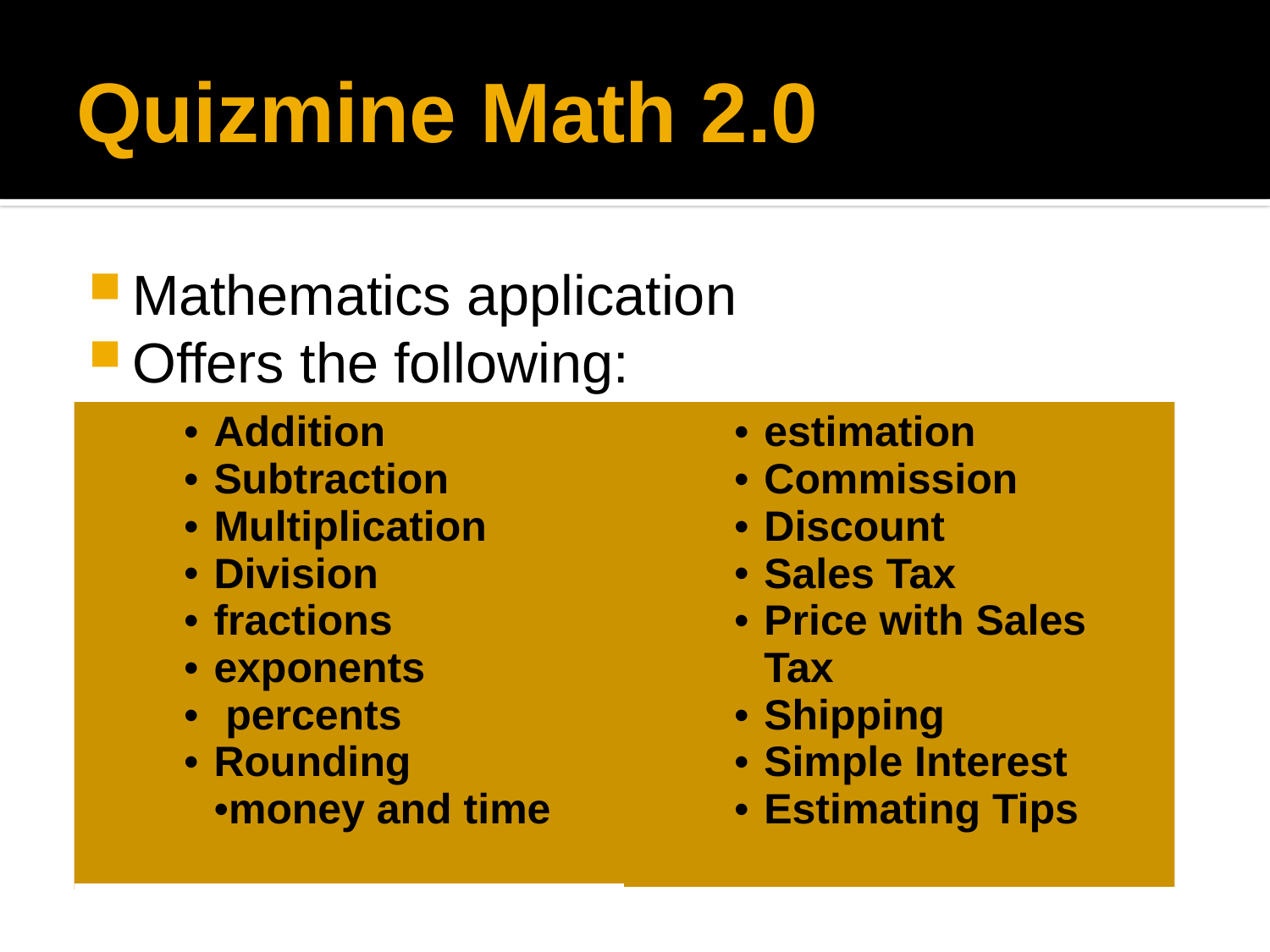

# Quizmine Math 2.0
Mathematics application
Offers the following:

| Addition Subtraction Multiplication Division fractions exponents percents Rounding money and time | estimation Commission Discount Sales Tax Price with Sales Tax Shipping Simple Interest Estimating Tips |
| --- | --- |